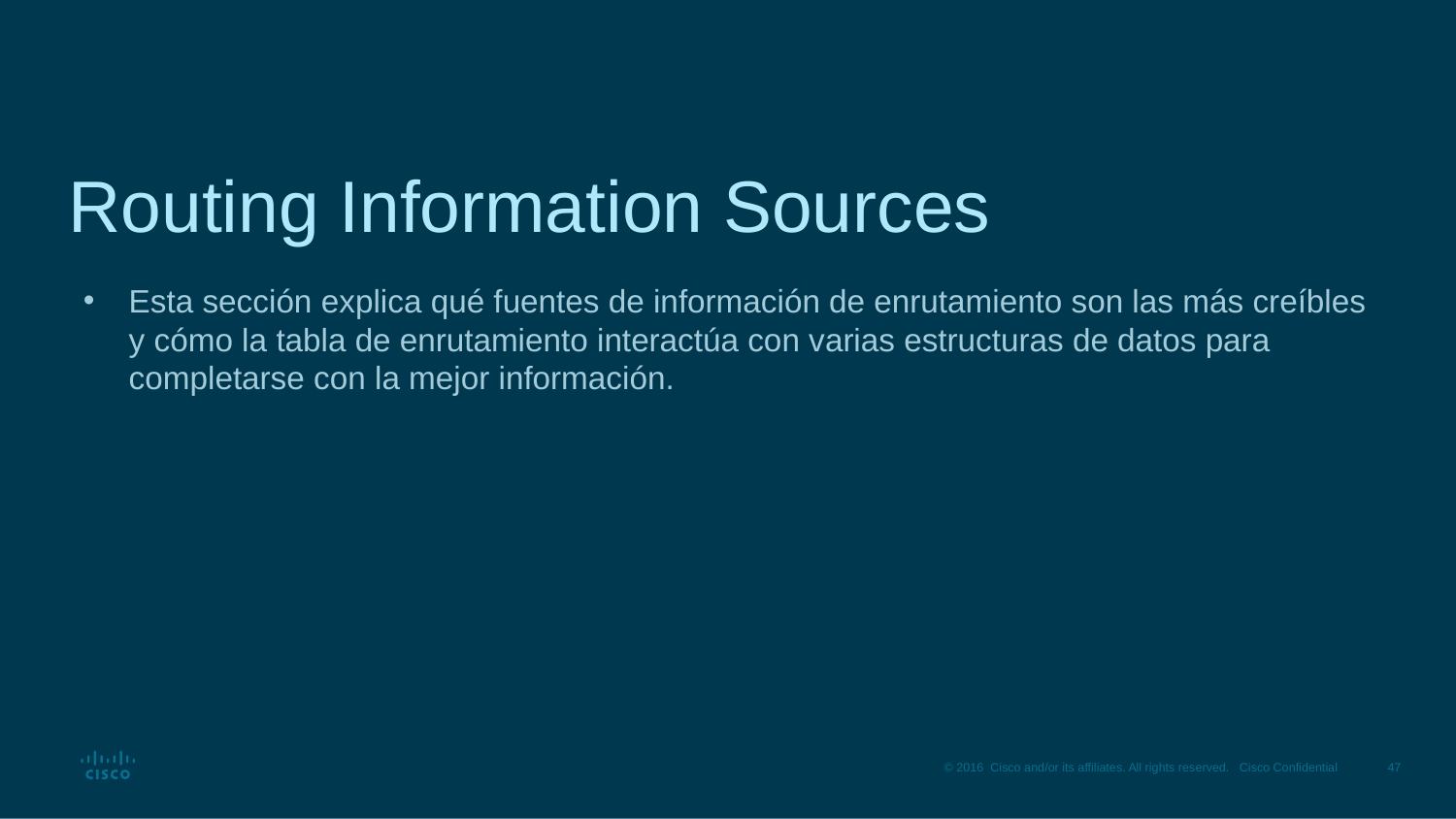

# Routing Information Sources
Esta sección explica qué fuentes de información de enrutamiento son las más creíbles y cómo la tabla de enrutamiento interactúa con varias estructuras de datos para completarse con la mejor información.